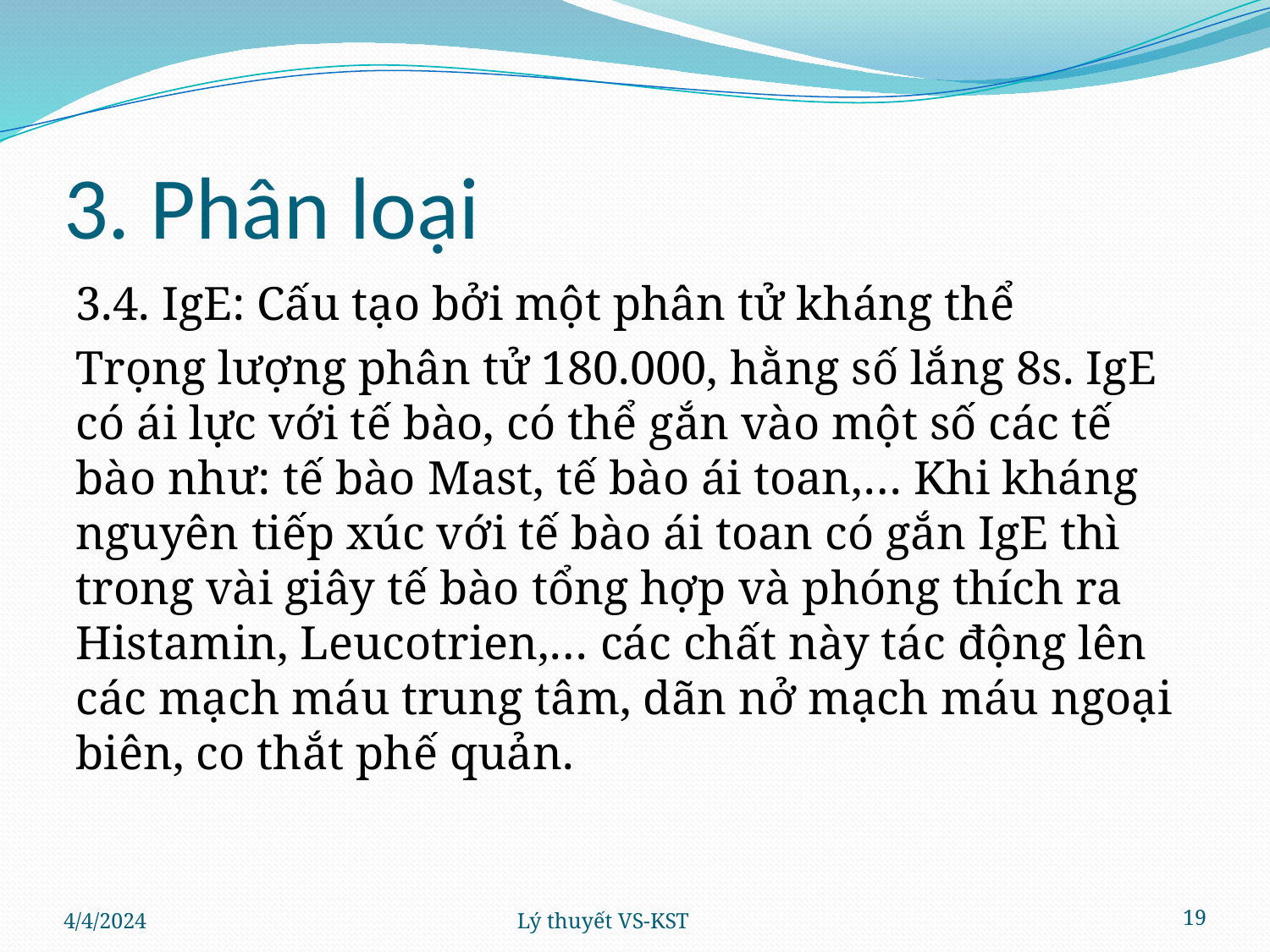

# 3. Phân loại
3.4. IgE: Cấu tạo bởi một phân tử kháng thể
Trọng lượng phân tử 180.000, hằng số lắng 8s. IgE có ái lực với tế bào, có thể gắn vào một số các tế bào như: tế bào Mast, tế bào ái toan,… Khi kháng nguyên tiếp xúc với tế bào ái toan có gắn IgE thì trong vài giây tế bào tổng hợp và phóng thích ra Histamin, Leucotrien,… các chất này tác động lên các mạch máu trung tâm, dãn nở mạch máu ngoại biên, co thắt phế quản.
4/4/2024
Lý thuyết VS-KST
19